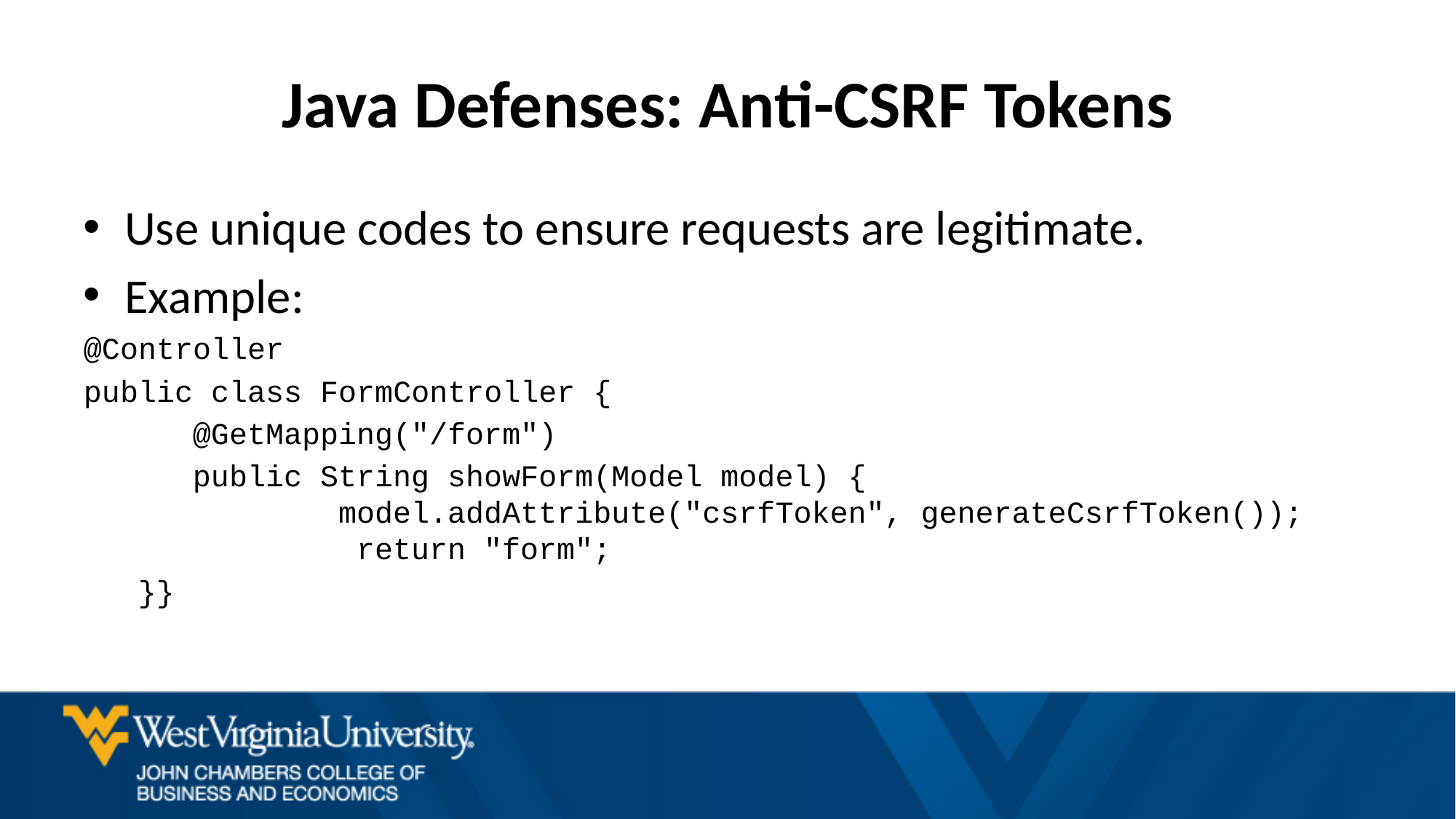

# Java Defenses: Anti-CSRF Tokens
Use unique codes to ensure requests are legitimate.
Example:
@Controller
public class FormController {
	@GetMapping("/form")
	public String showForm(Model model) {        				        model.addAttribute("csrfToken", generateCsrfToken());        		   return "form";
   }}